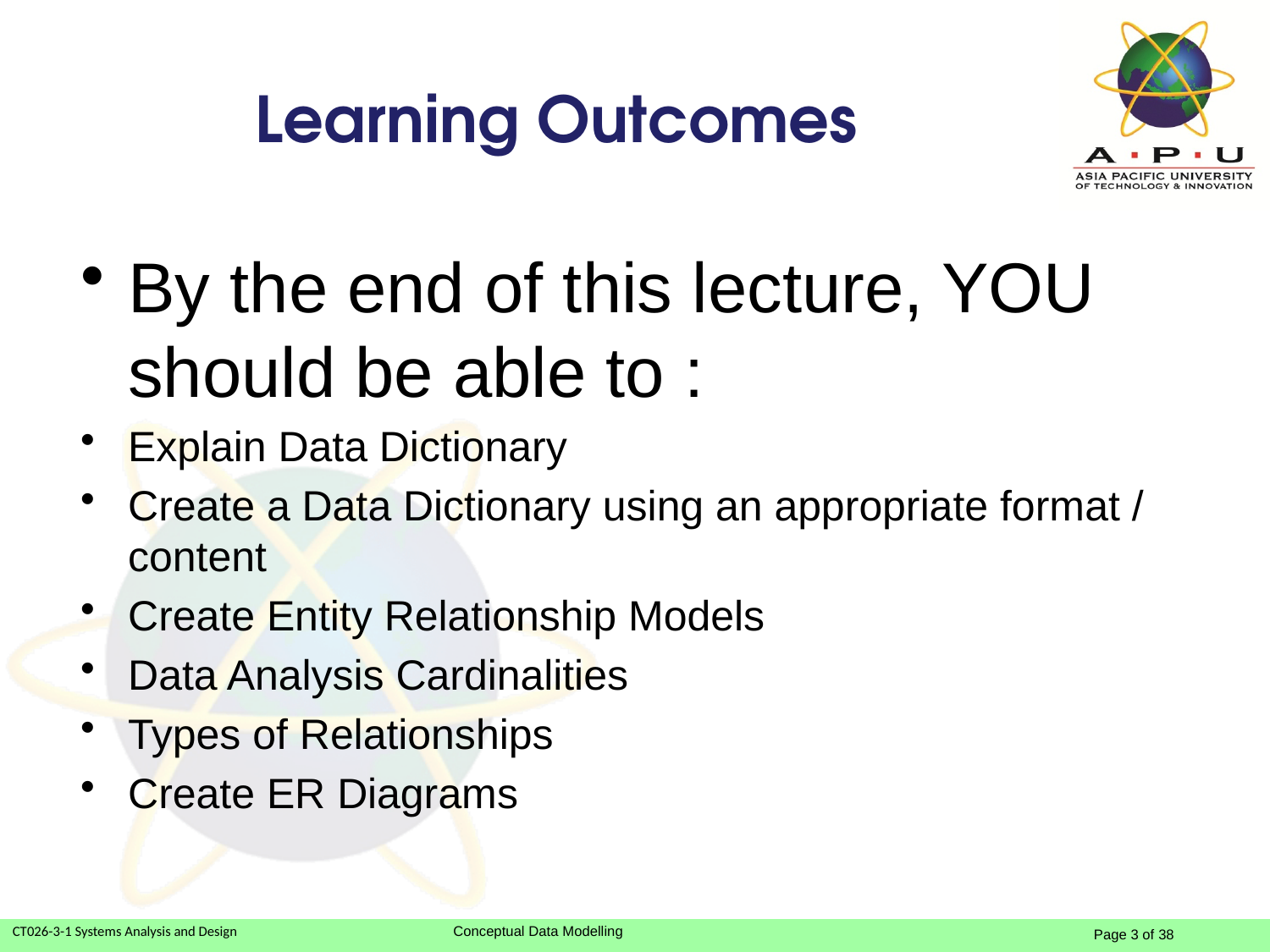

# Learning Outcomes
By the end of this lecture, YOU should be able to :
Explain Data Dictionary
Create a Data Dictionary using an appropriate format / content
Create Entity Relationship Models
Data Analysis Cardinalities
Types of Relationships
Create ER Diagrams